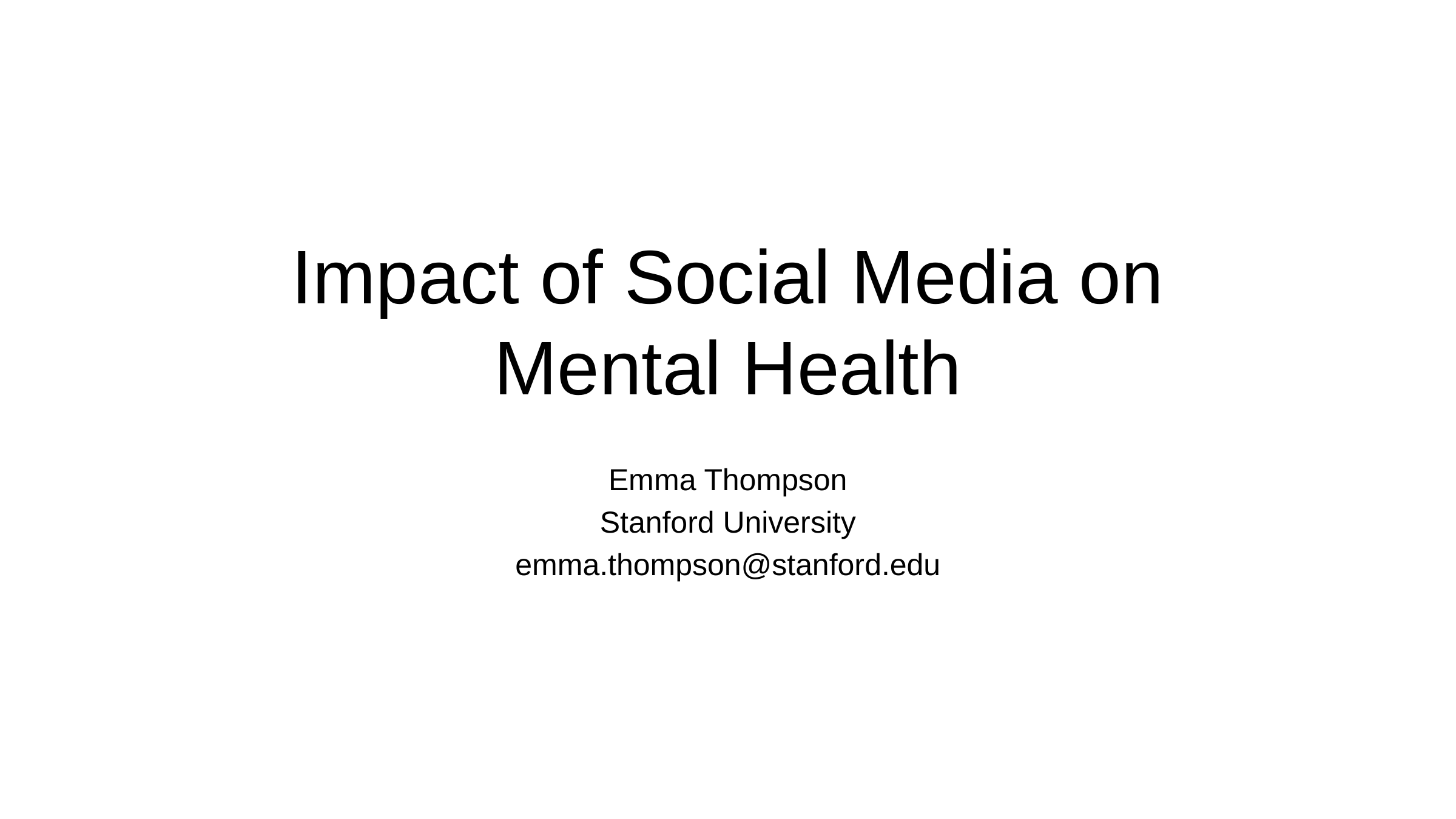

# Impact of Social Media on Mental Health
Emma Thompson
Stanford University
emma.thompson@stanford.edu